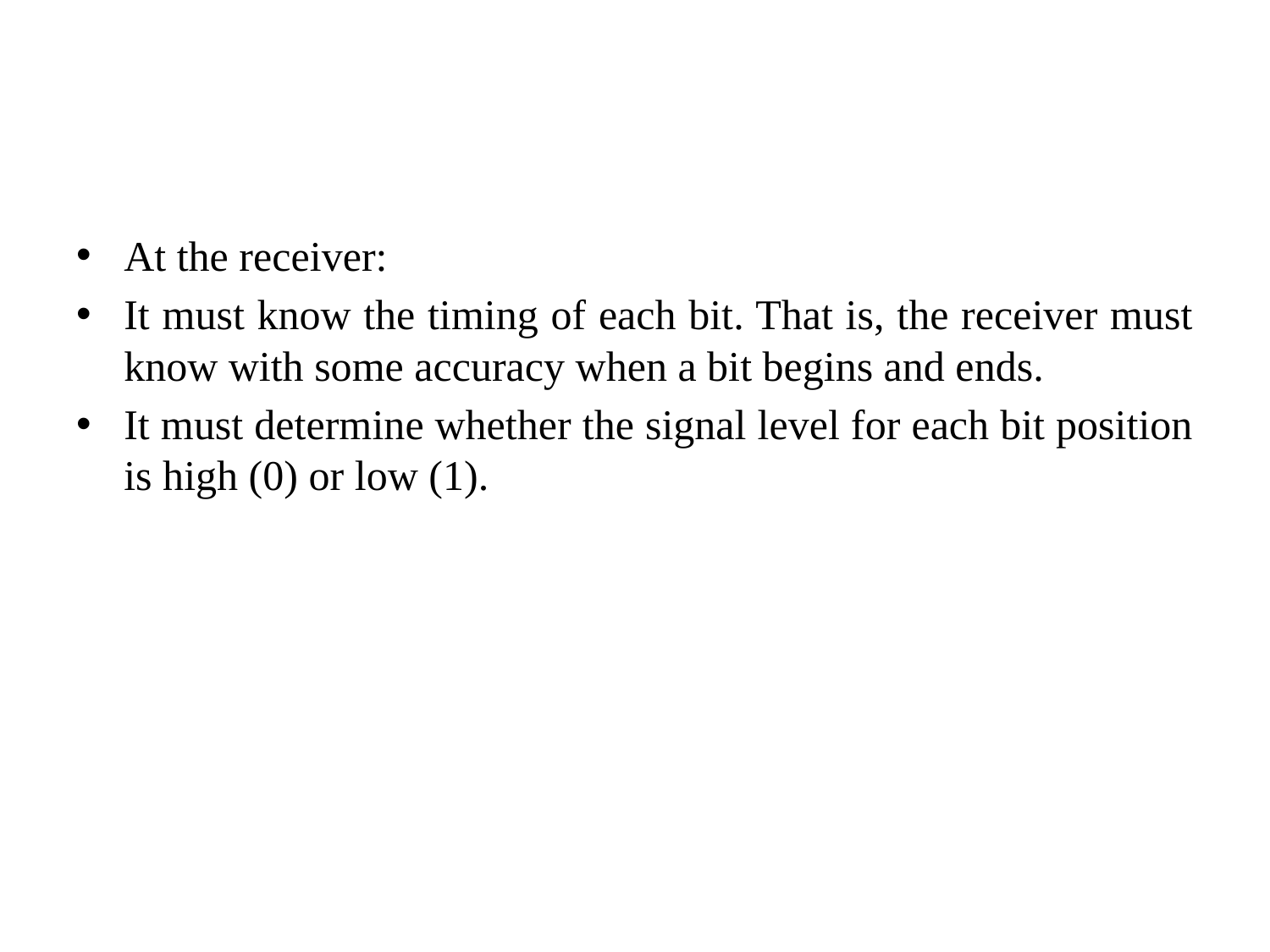

At the receiver:
It must know the timing of each bit. That is, the receiver must know with some accuracy when a bit begins and ends.
It must determine whether the signal level for each bit position is high (0) or low (1).